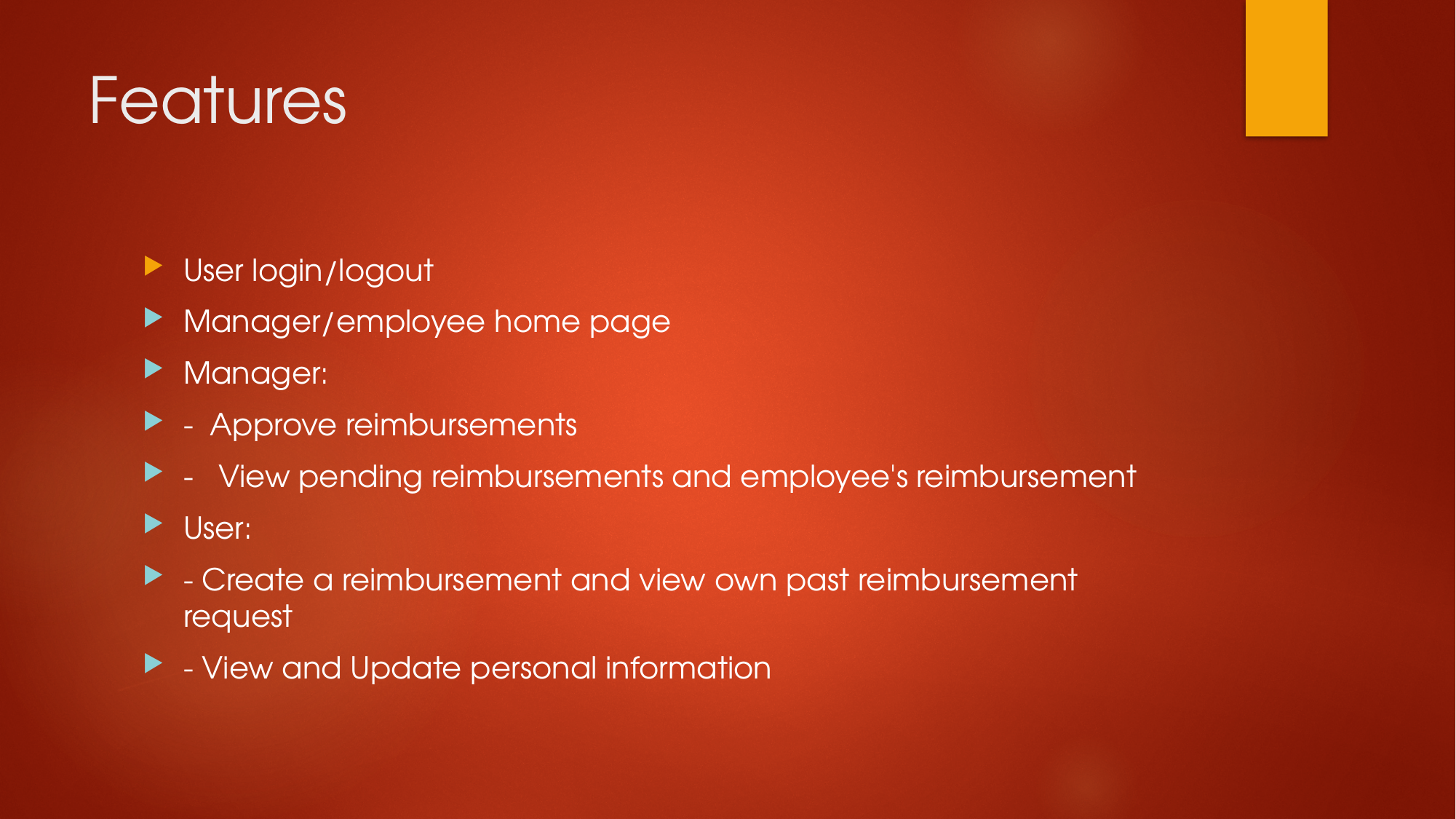

# Features
User login/logout
Manager/employee home page
Manager:
-  Approve reimbursements
-   View pending reimbursements and employee's reimbursement
User:
- Create a reimbursement and view own past reimbursement request
- View and Update personal information